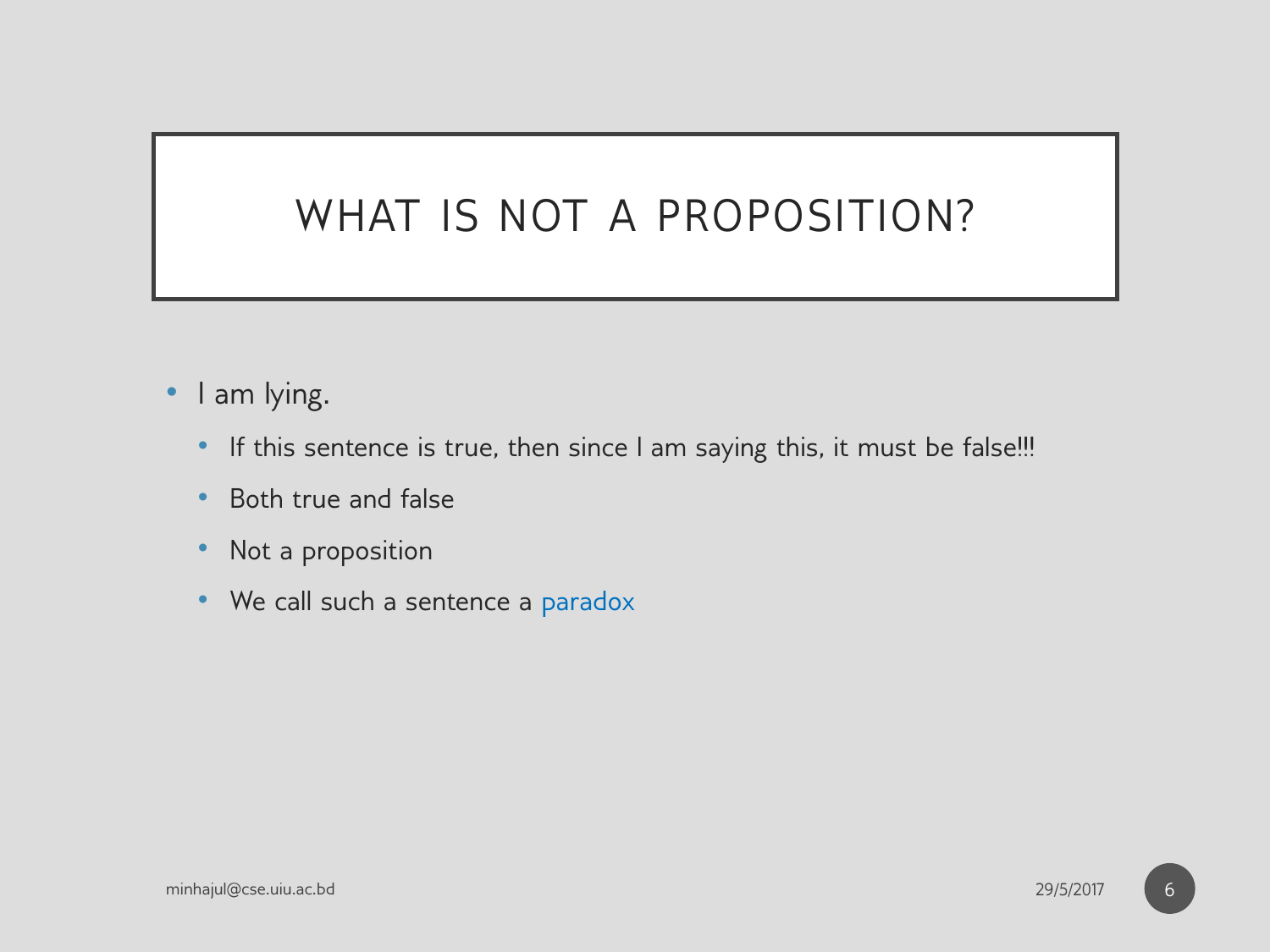

# What is not a proposition?
I am lying.
If this sentence is true, then since I am saying this, it must be false!!!
Both true and false
Not a proposition
We call such a sentence a paradox
6
minhajul@cse.uiu.ac.bd
29/5/2017